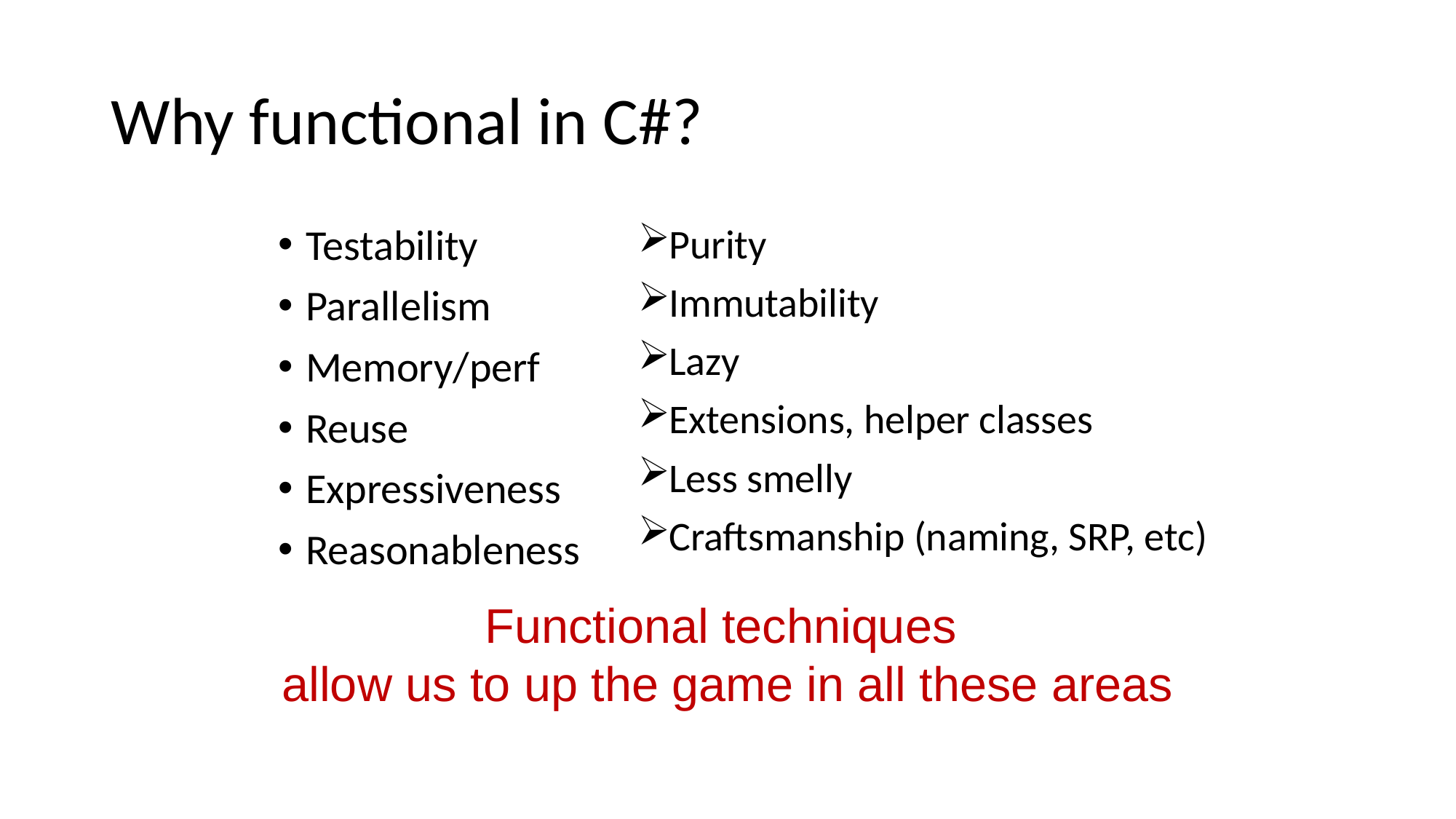

# Why functional in C#?
Testability
Parallelism
Memory/perf
Reuse
Expressiveness
Reasonableness
Purity
Immutability
Lazy
Extensions, helper classes
Less smelly
Craftsmanship (naming, SRP, etc)
Functional techniques
allow us to up the game in all these areas